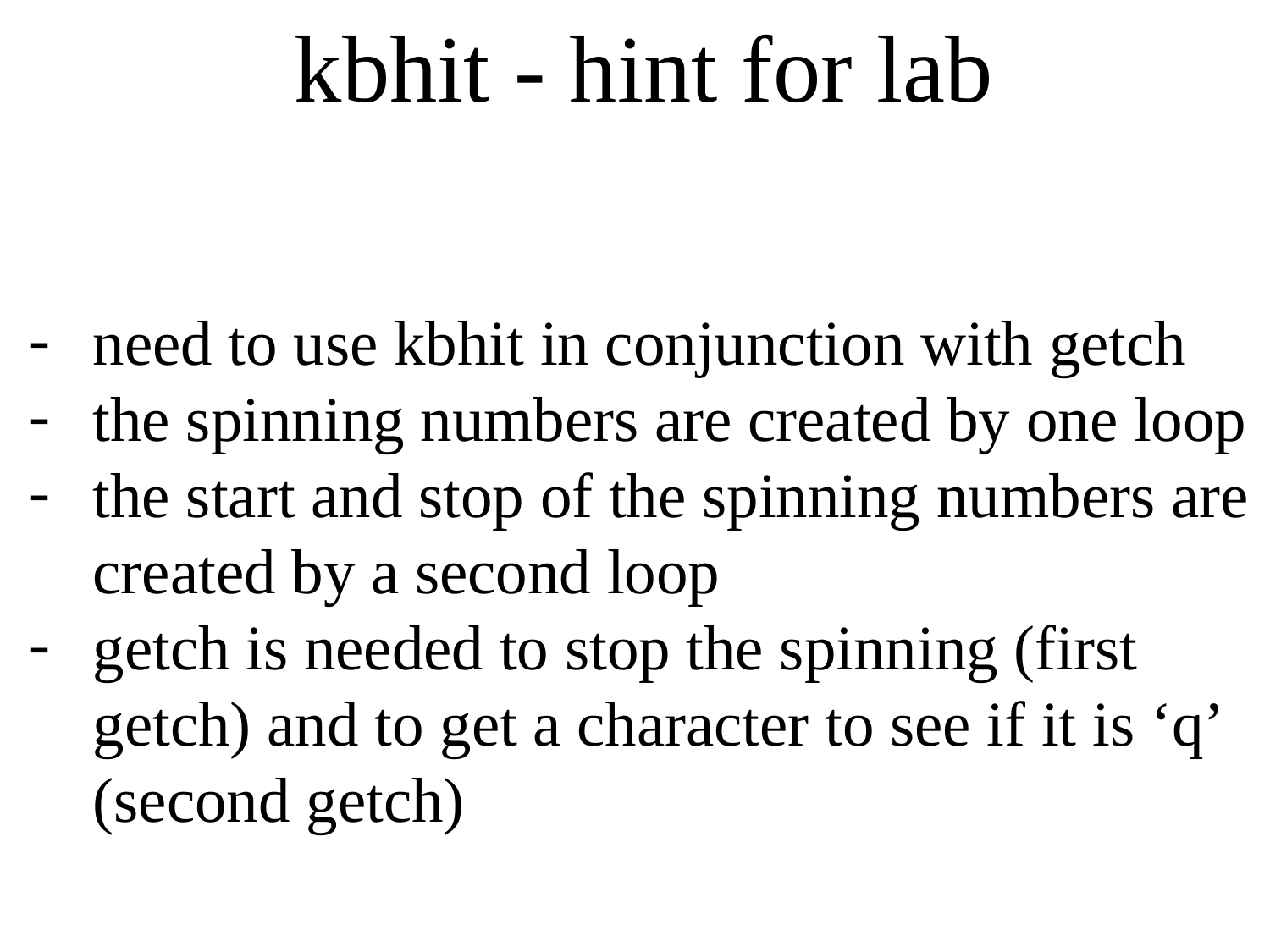

kbhit - hint for lab
need to use kbhit in conjunction with getch
the spinning numbers are created by one loop
the start and stop of the spinning numbers are created by a second loop
getch is needed to stop the spinning (first getch) and to get a character to see if it is ‘q’ (second getch)